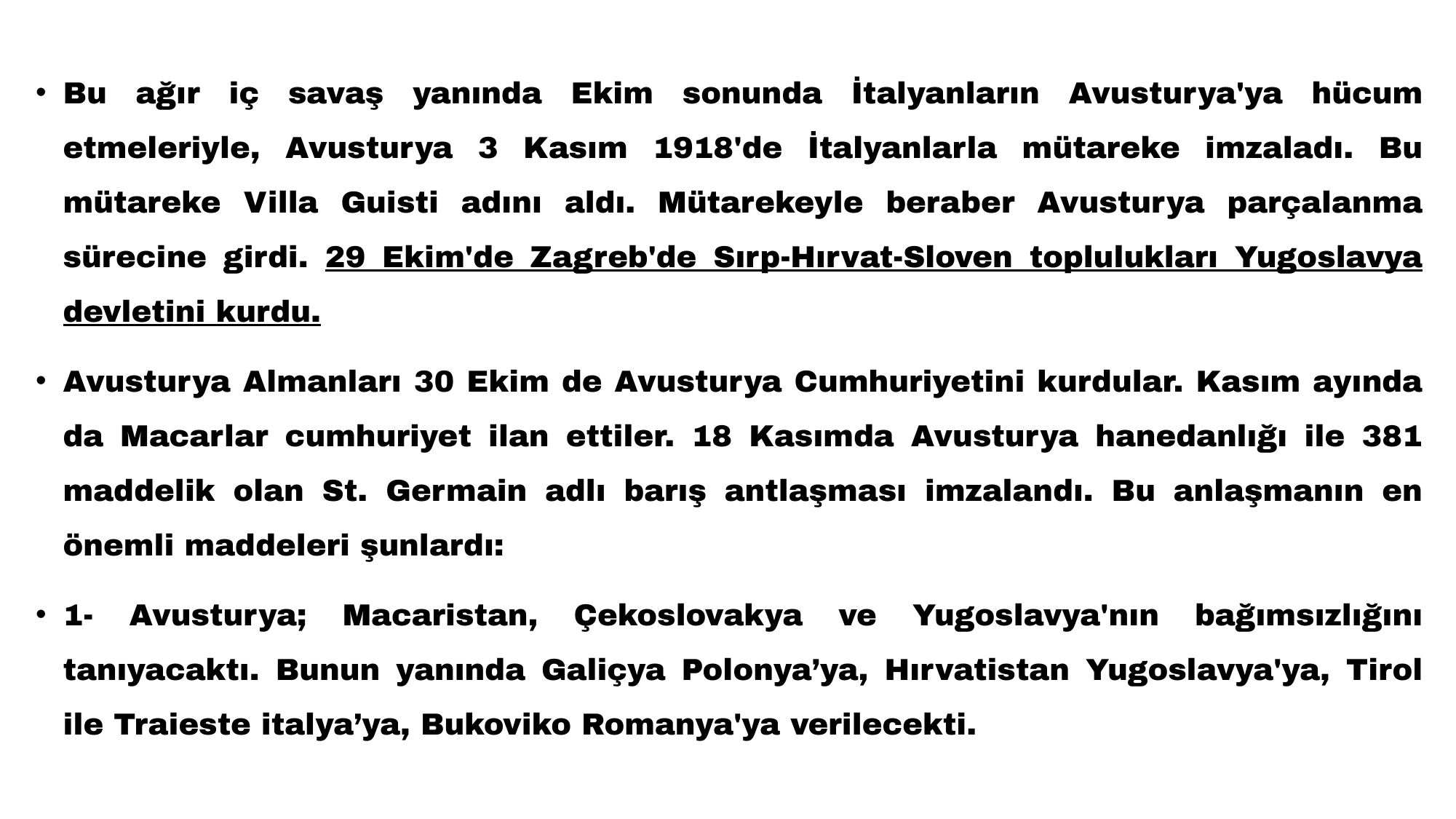

#
Bu ağır iç savaş yanında Ekim sonunda İtalyanların Avusturya'ya hücum etmeleriyle, Avusturya 3 Kasım 1918'de İtalyanlarla mütareke imzaladı. Bu mütareke Villa Guisti adını aldı. Mütarekeyle beraber Avusturya parçalanma sürecine girdi. 29 Ekim'de Zagreb'de Sırp-Hırvat-Sloven toplulukları Yugoslavya devletini kurdu.
Avusturya Almanları 30 Ekim de Avusturya Cumhuriyetini kurdular. Kasım ayında da Macarlar cumhuriyet ilan ettiler. 18 Kasımda Avusturya hanedanlığı ile 381 maddelik olan St. Germain adlı barış antlaşması imzalandı. Bu anlaşmanın en önemli maddeleri şunlardı:
1- Avusturya; Macaristan, Çekoslovakya ve Yugoslavya'nın bağımsızlığını tanıyacaktı. Bunun yanında Galiçya Polonya’ya, Hırvatistan Yugoslavya'ya, Tirol ile Traieste italya’ya, Bukoviko Romanya'ya verilecekti.